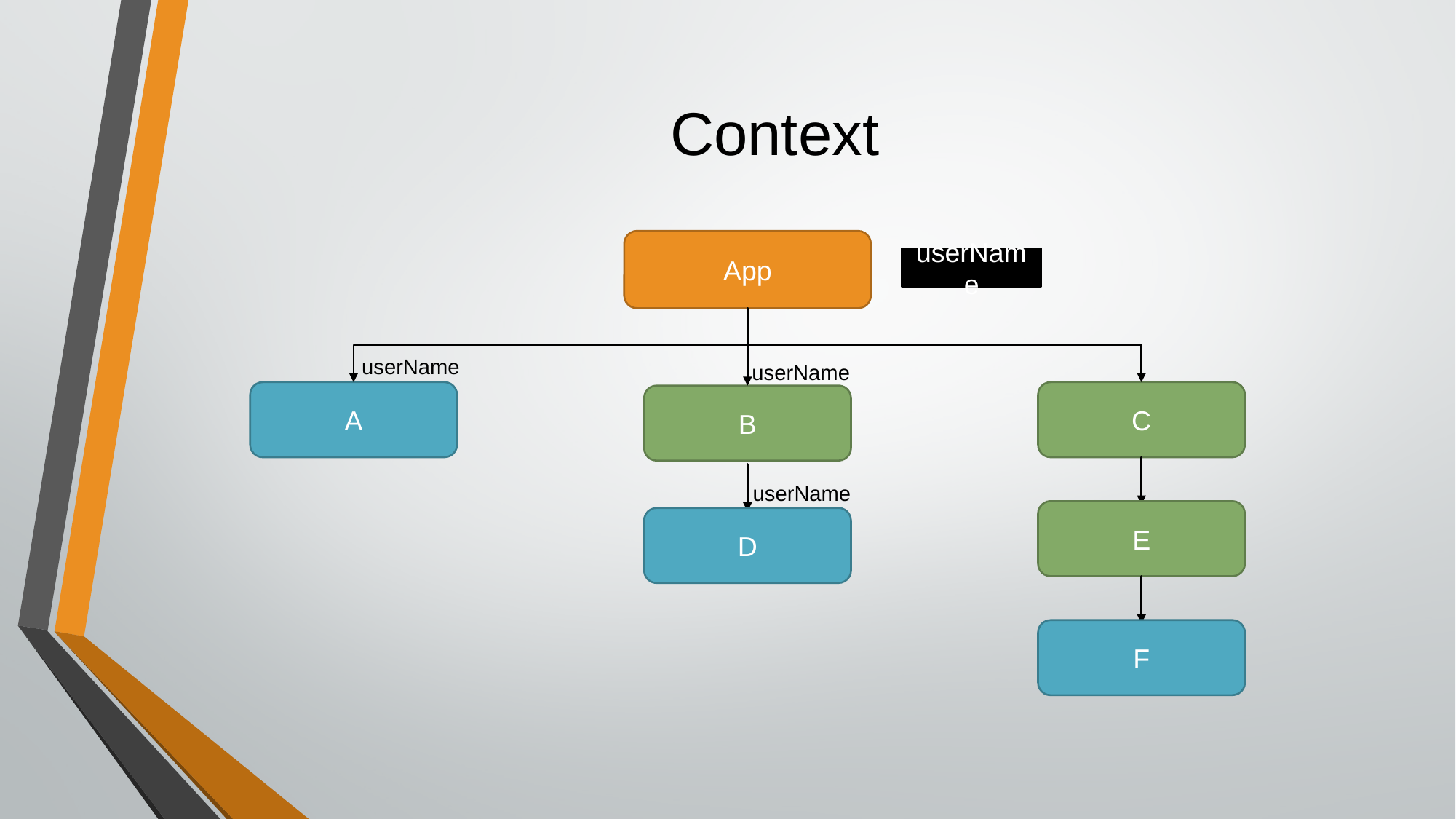

# Context
App
userName
userName
userName
A
C
B
userName
E
D
F